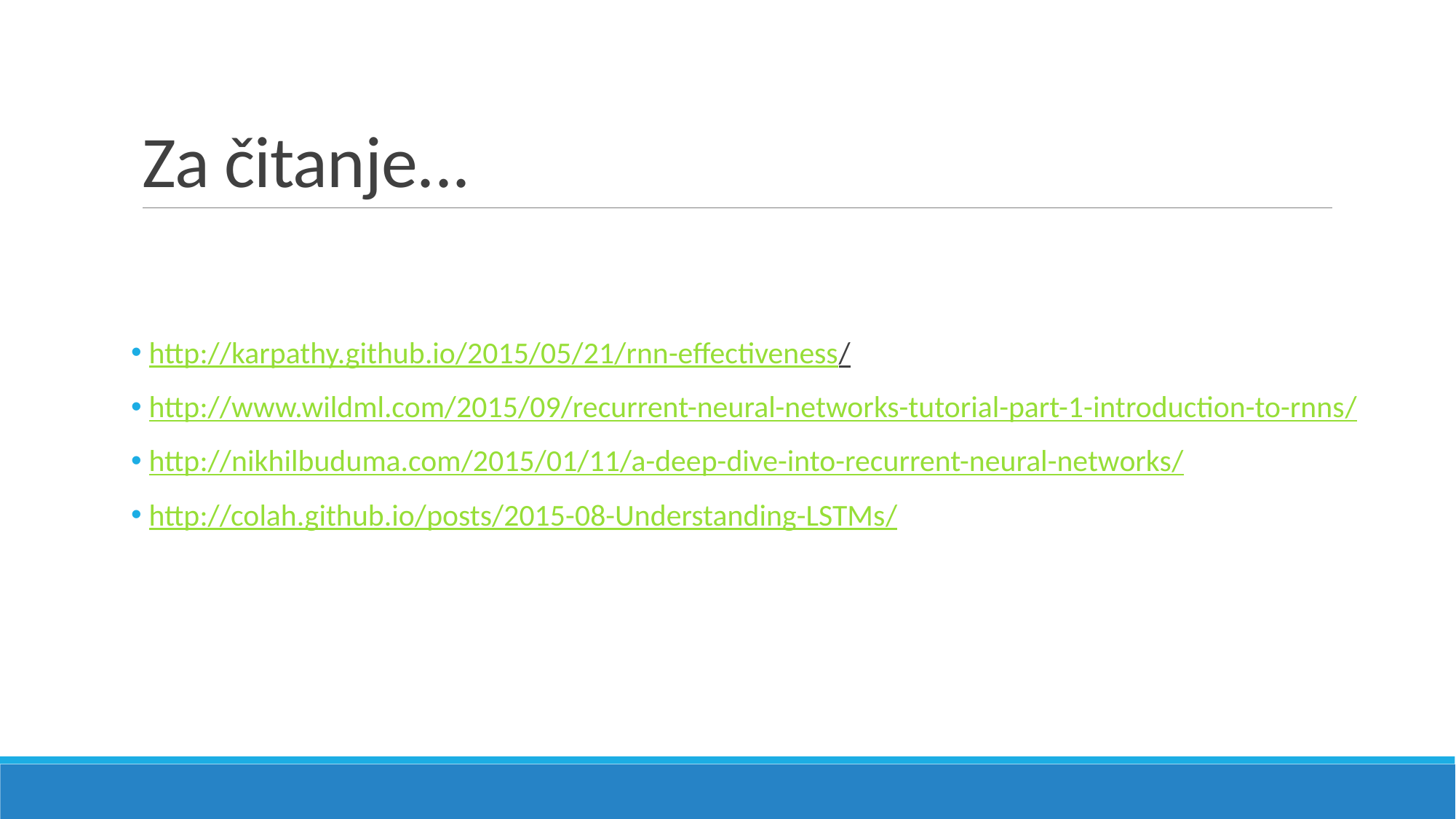

# Za čitanje...

 http://karpathy.github.io/2015/05/21/rnn-effectiveness/
 http://www.wildml.com/2015/09/recurrent-neural-networks-tutorial-part-1-introduction-to-rnns/
 http://nikhilbuduma.com/2015/01/11/a-deep-dive-into-recurrent-neural-networks/
 http://colah.github.io/posts/2015-08-Understanding-LSTMs/